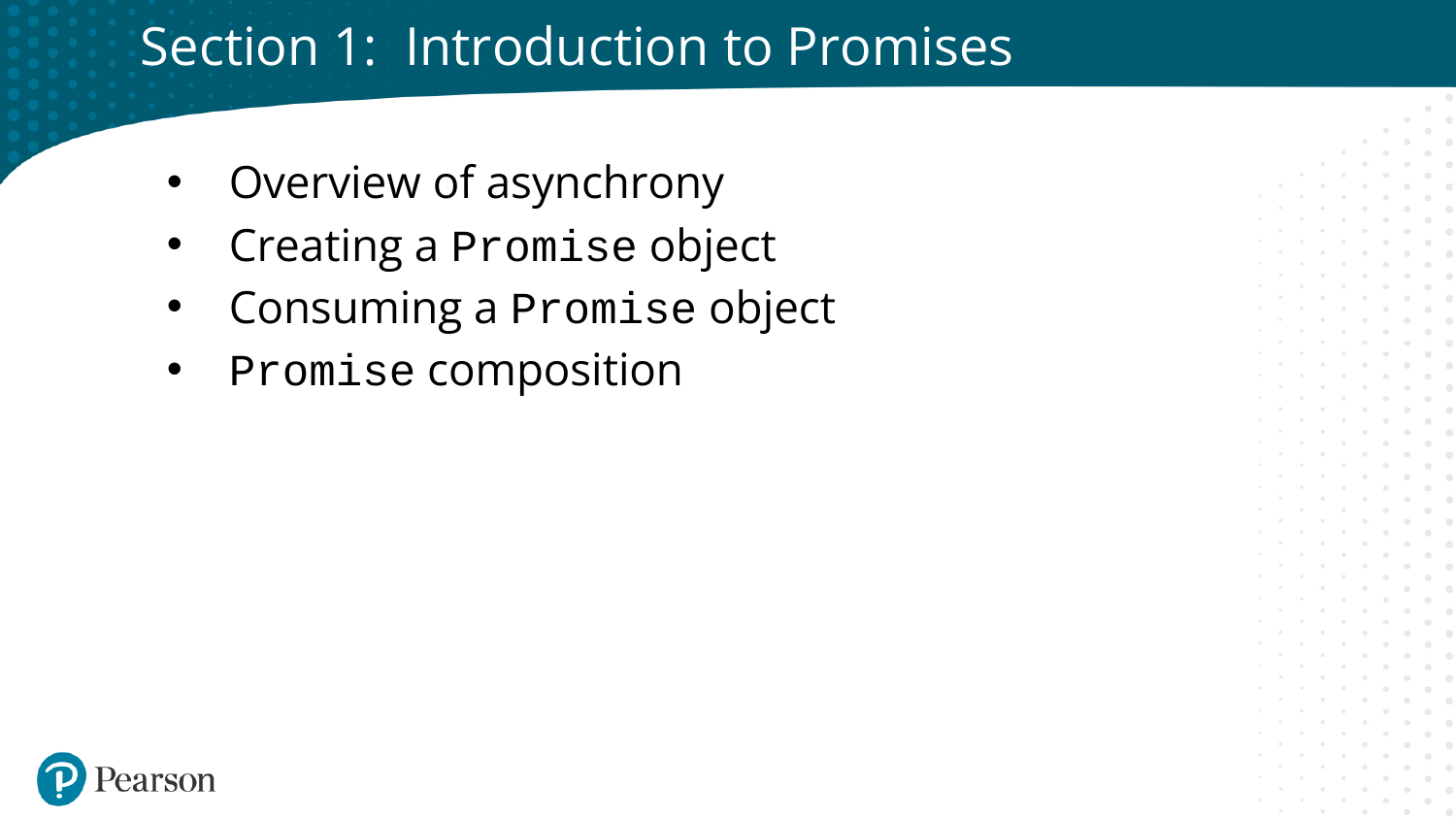

# Section 1:  Introduction to Promises
Overview of asynchrony
Creating a Promise object
Consuming a Promise object
Promise composition